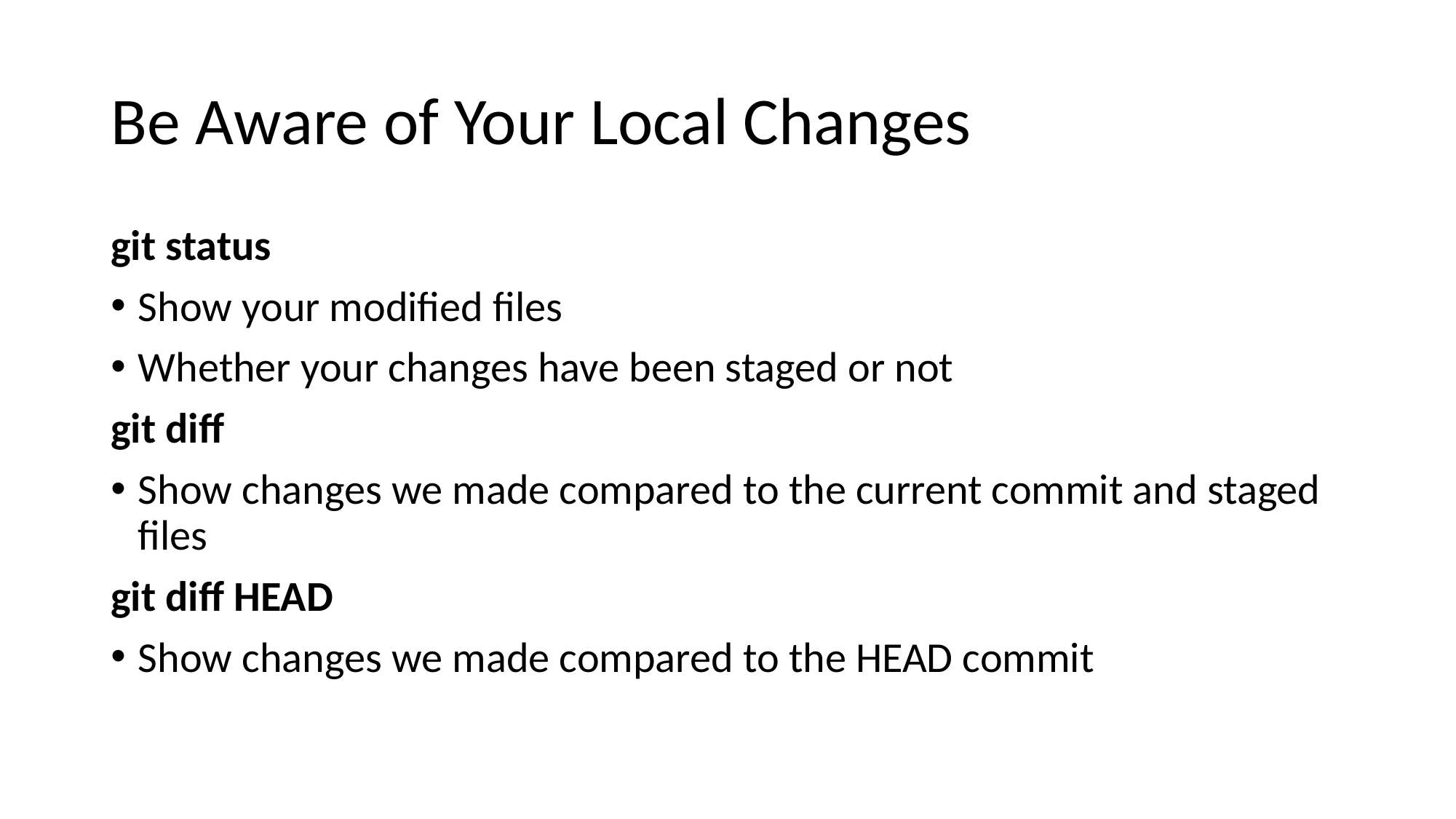

# Be Aware of Your Local Changes
git status
Show your modified files
Whether your changes have been staged or not
git diff
Show changes we made compared to the current commit and staged files
git diff HEAD
Show changes we made compared to the HEAD commit